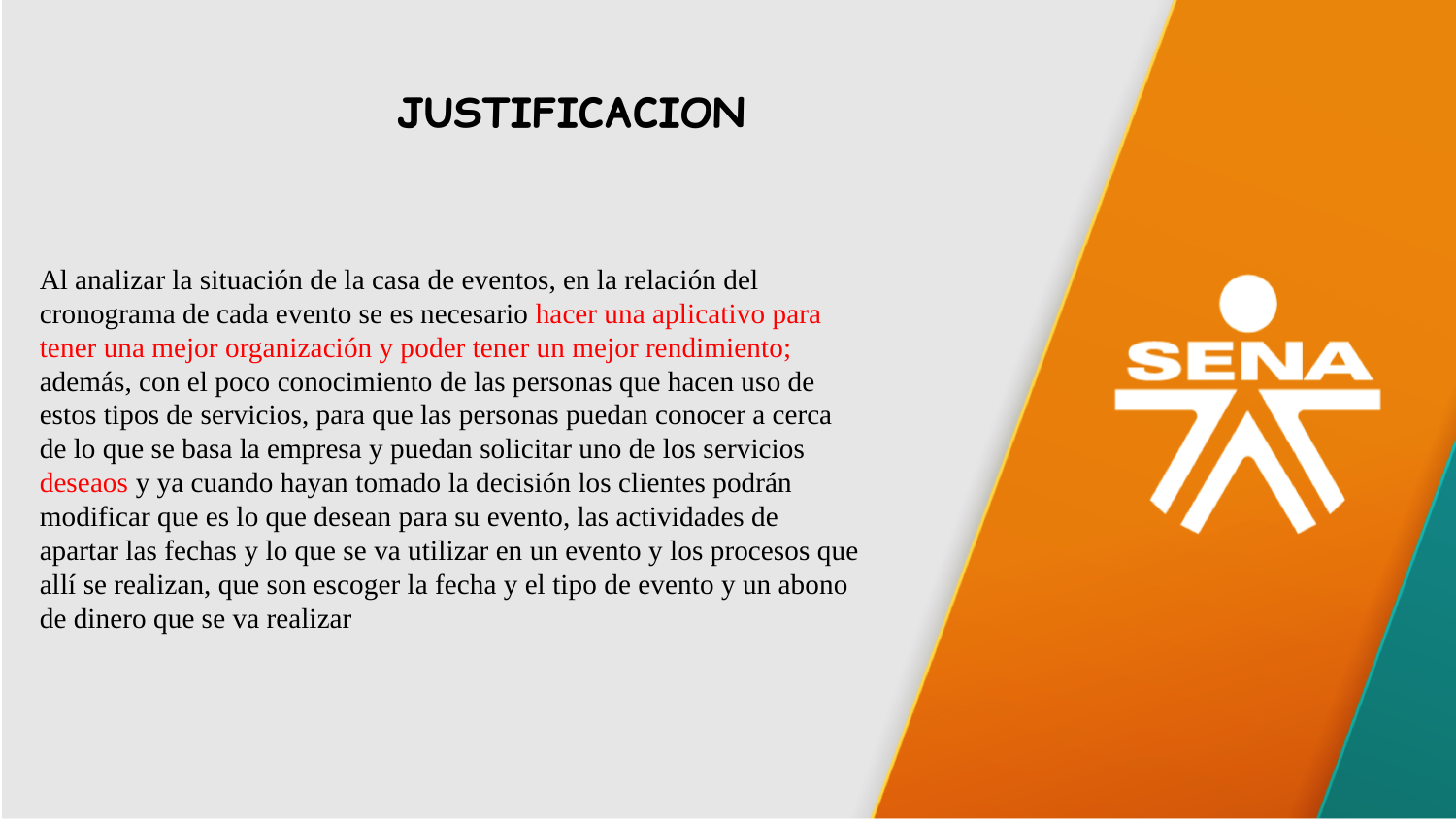

JUSTIFICACION
Al analizar la situación de la casa de eventos, en la relación del cronograma de cada evento se es necesario hacer una aplicativo para tener una mejor organización y poder tener un mejor rendimiento; además, con el poco conocimiento de las personas que hacen uso de estos tipos de servicios, para que las personas puedan conocer a cerca de lo que se basa la empresa y puedan solicitar uno de los servicios deseaos y ya cuando hayan tomado la decisión los clientes podrán modificar que es lo que desean para su evento, las actividades de apartar las fechas y lo que se va utilizar en un evento y los procesos que allí se realizan, que son escoger la fecha y el tipo de evento y un abono de dinero que se va realizar